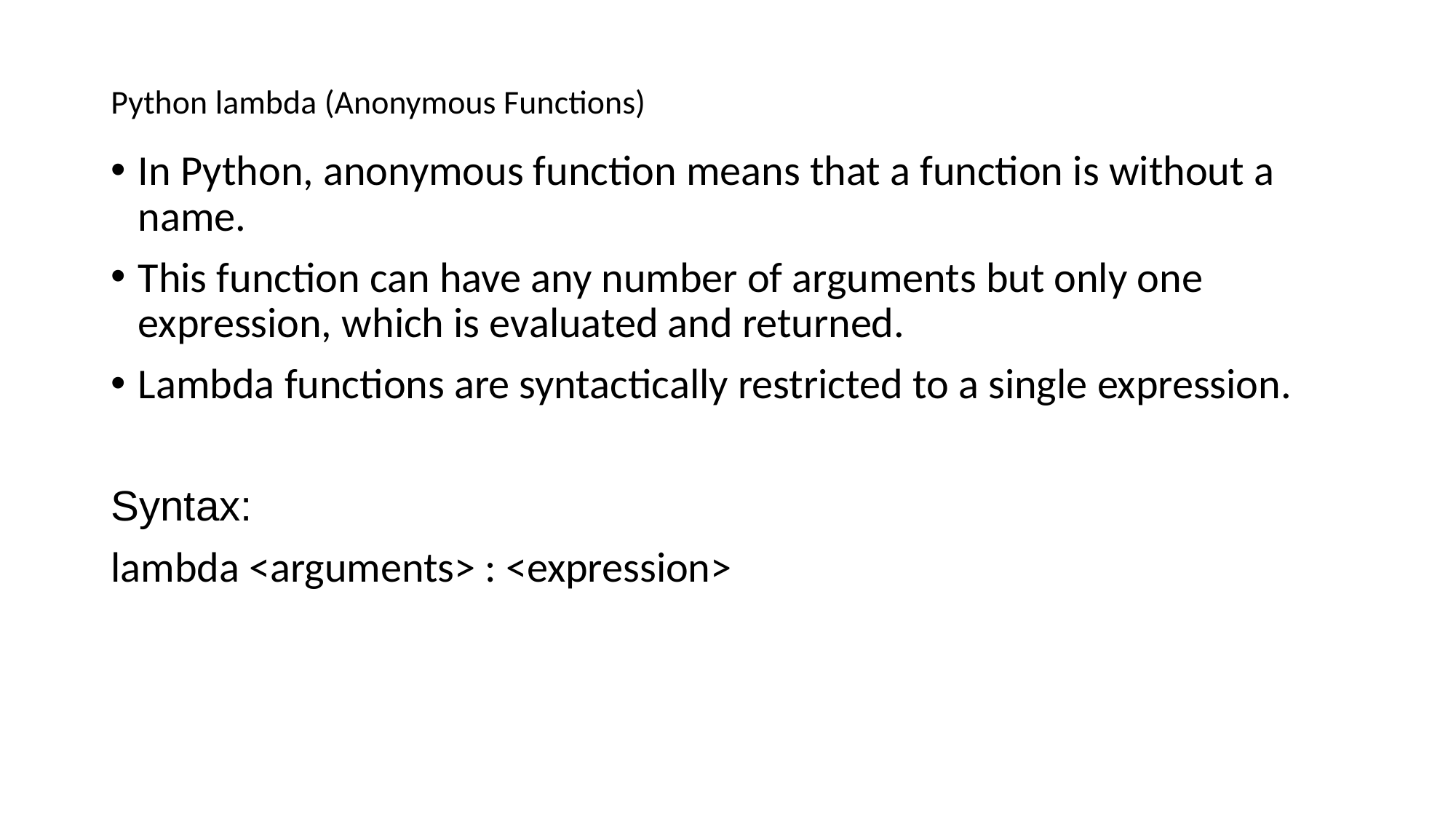

# Python lambda (Anonymous Functions)
In Python, anonymous function means that a function is without a name.
This function can have any number of arguments but only one expression, which is evaluated and returned.
Lambda functions are syntactically restricted to a single expression.

Syntax:
lambda <arguments> : <expression>